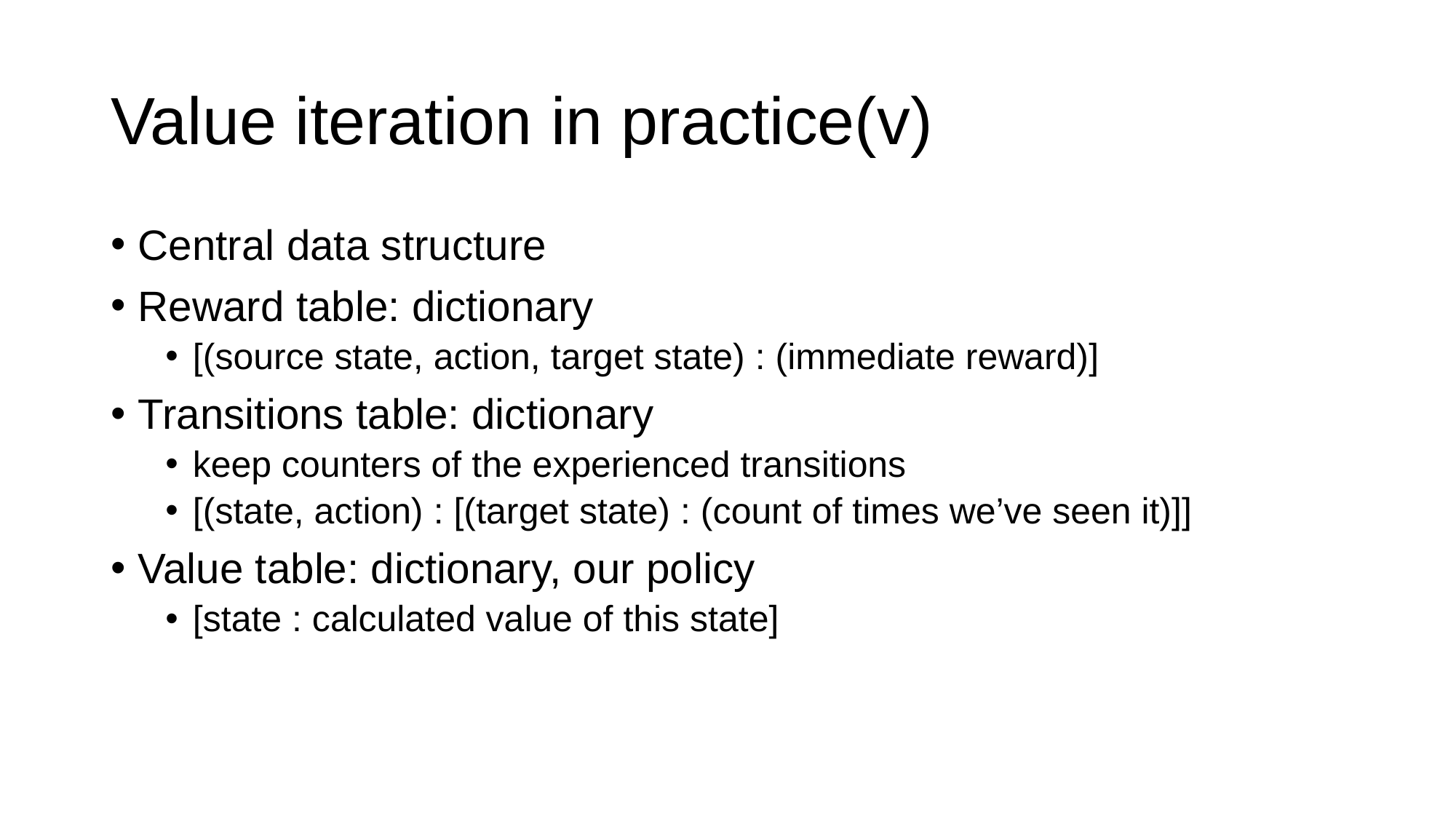

# Value iteration in practice(v)
Central data structure
Reward table: dictionary
[(source state, action, target state) : (immediate reward)]
Transitions table: dictionary
keep counters of the experienced transitions
[(state, action) : [(target state) : (count of times we’ve seen it)]]
Value table: dictionary, our policy
[state : calculated value of this state]